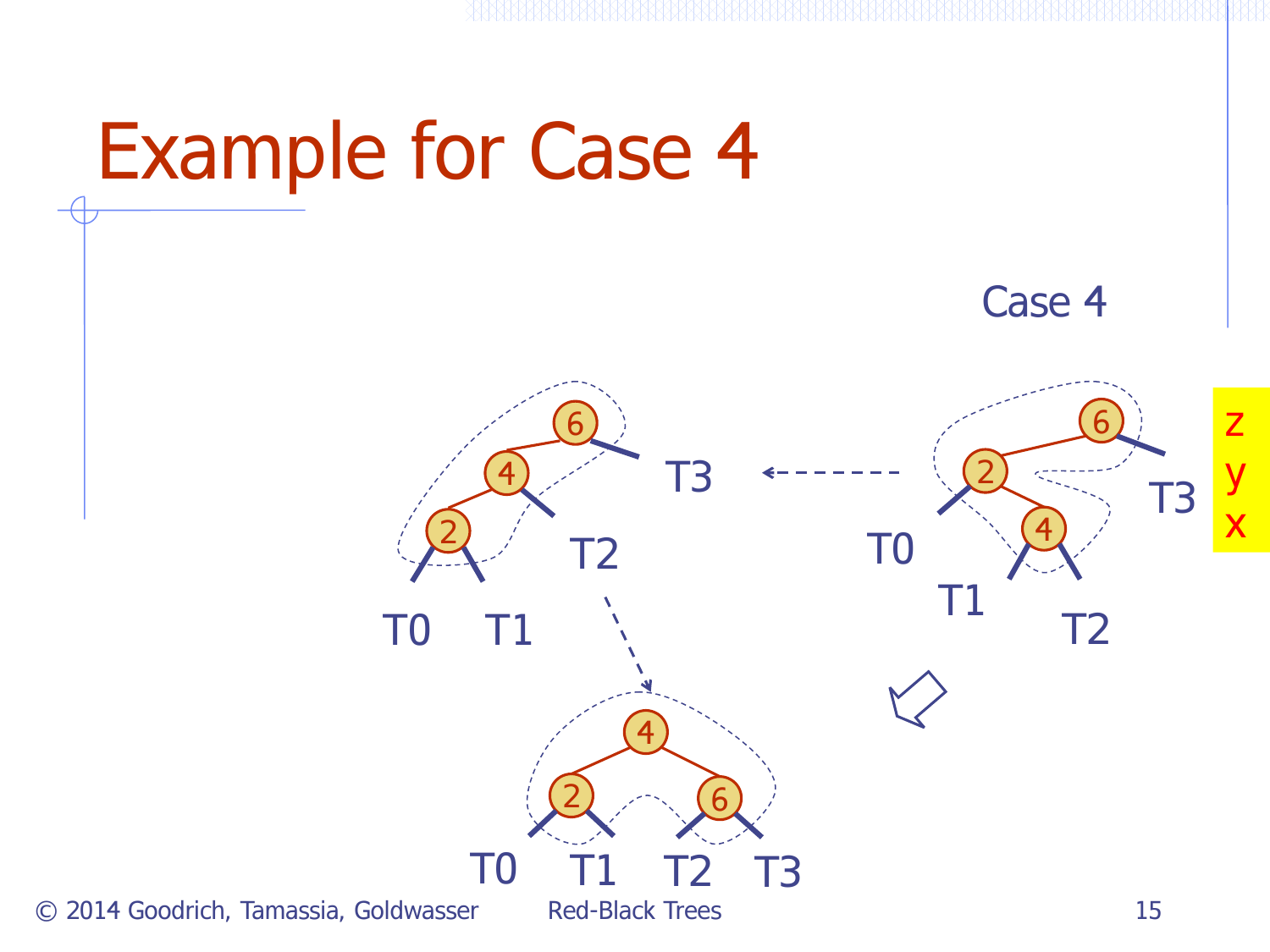

# Example for Case 4
Case 4

6
2
4

6
4
2
T3
T2
z
y
x
T3
T0
T1
T2
T0
T1

4
2
6
T0
T1
T2
T3
Red-Black Trees
15